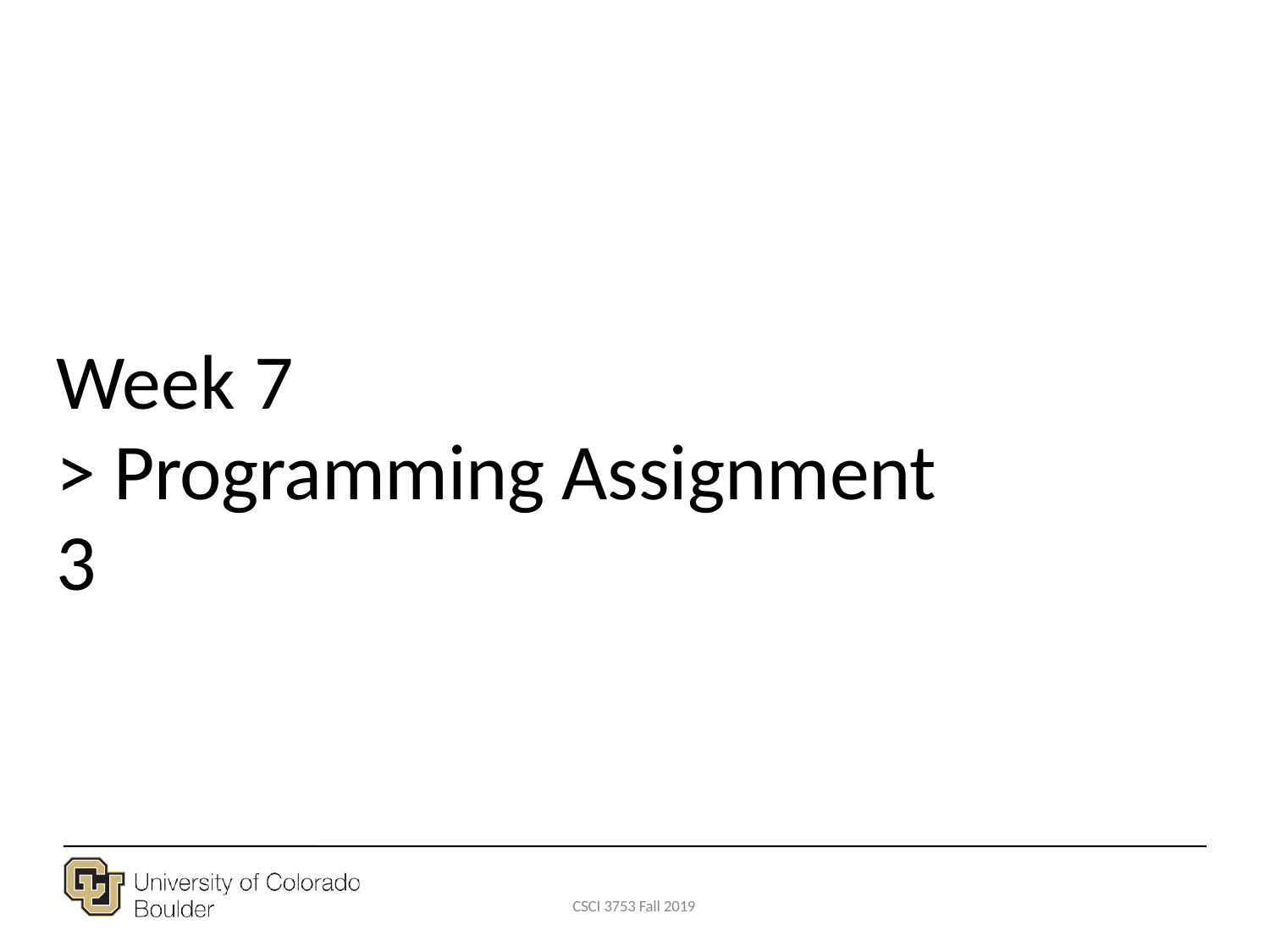

# Week 7
> Programming Assignment 3
CSCI 3753 Fall 2019